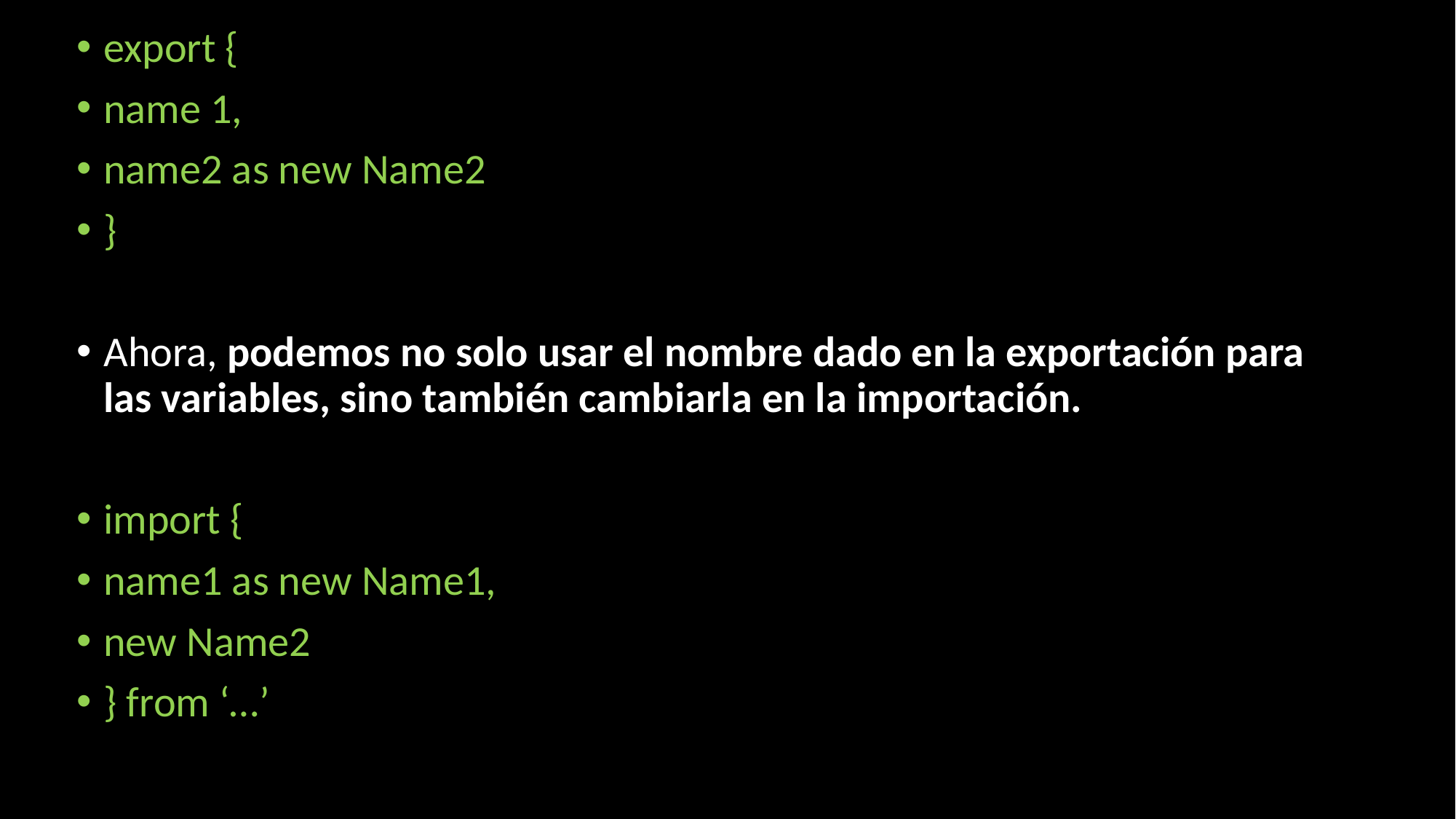

export {
name 1,
name2 as new Name2
}

Ahora, podemos no solo usar el nombre dado en la exportación para las variables, sino también cambiarla en la importación.

import {
name1 as new Name1,
new Name2
} from ‘…’